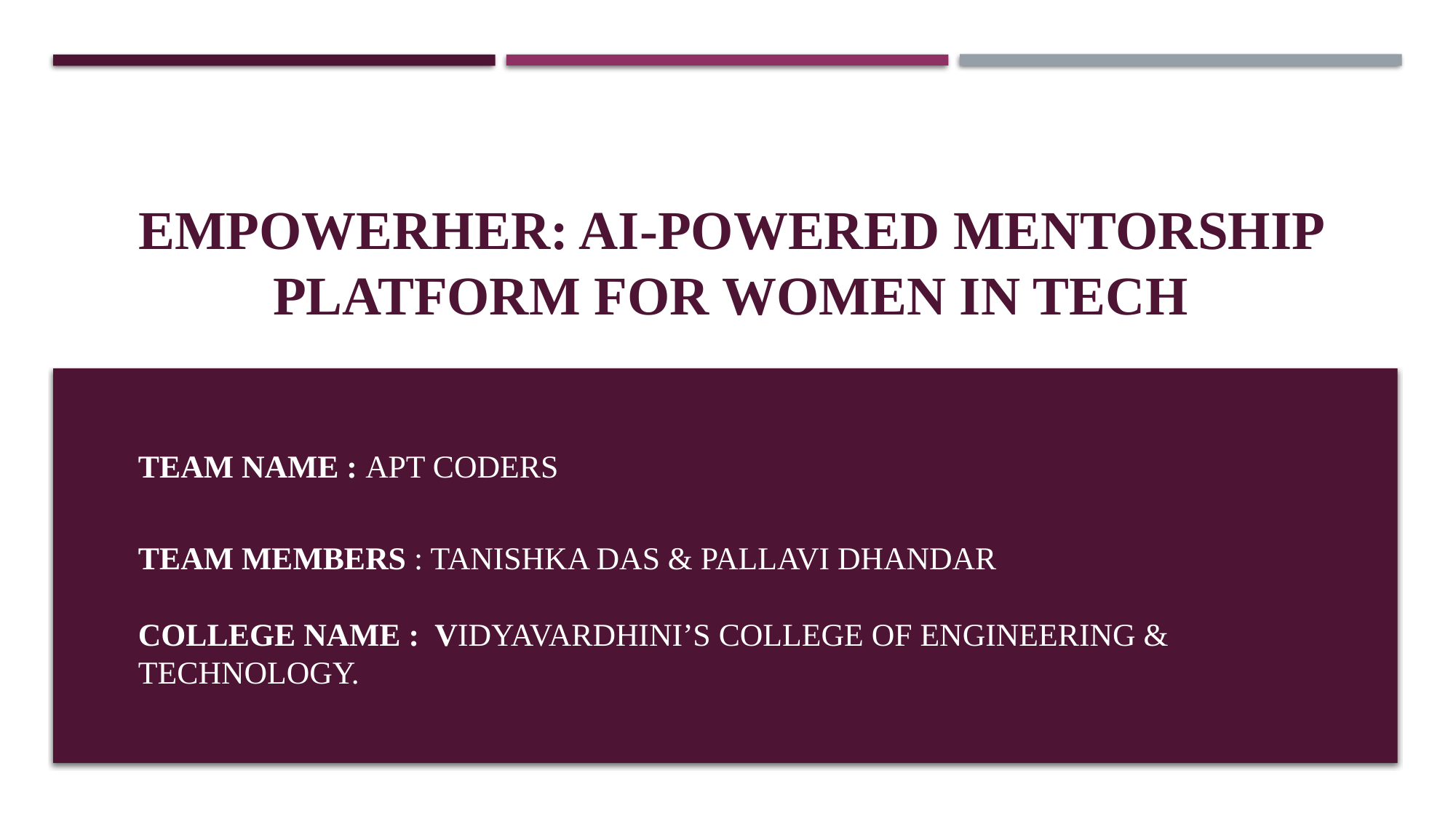

# EmpowerHer: AI-Powered Mentorship Platform for Women in Tech
Team Name : APT Coders
Team Members : Tanishka Das & Pallavi Dhandar
College Name :  Vidyavardhini’s College Of Engineering & Technology.